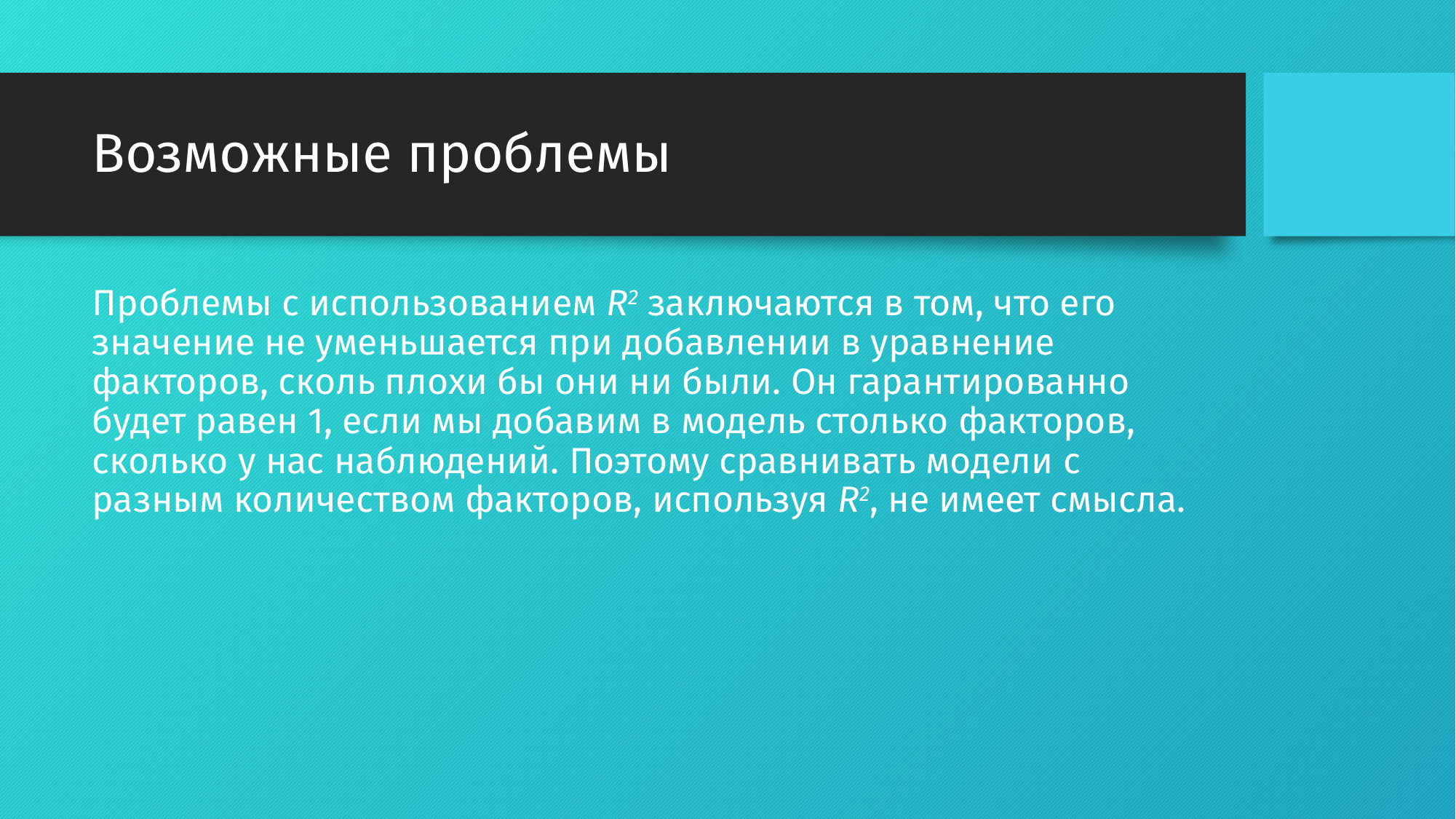

# Возможные проблемы
Проблемы с использованием R2 заключаются в том, что его значение не уменьшается при добавлении в уравнение факторов, сколь плохи бы они ни были. Он гарантированно будет равен 1, если мы добавим в модель столько факторов, сколько у нас наблюдений. Поэтому сравнивать модели с разным количеством факторов, используя R2, не имеет смысла.